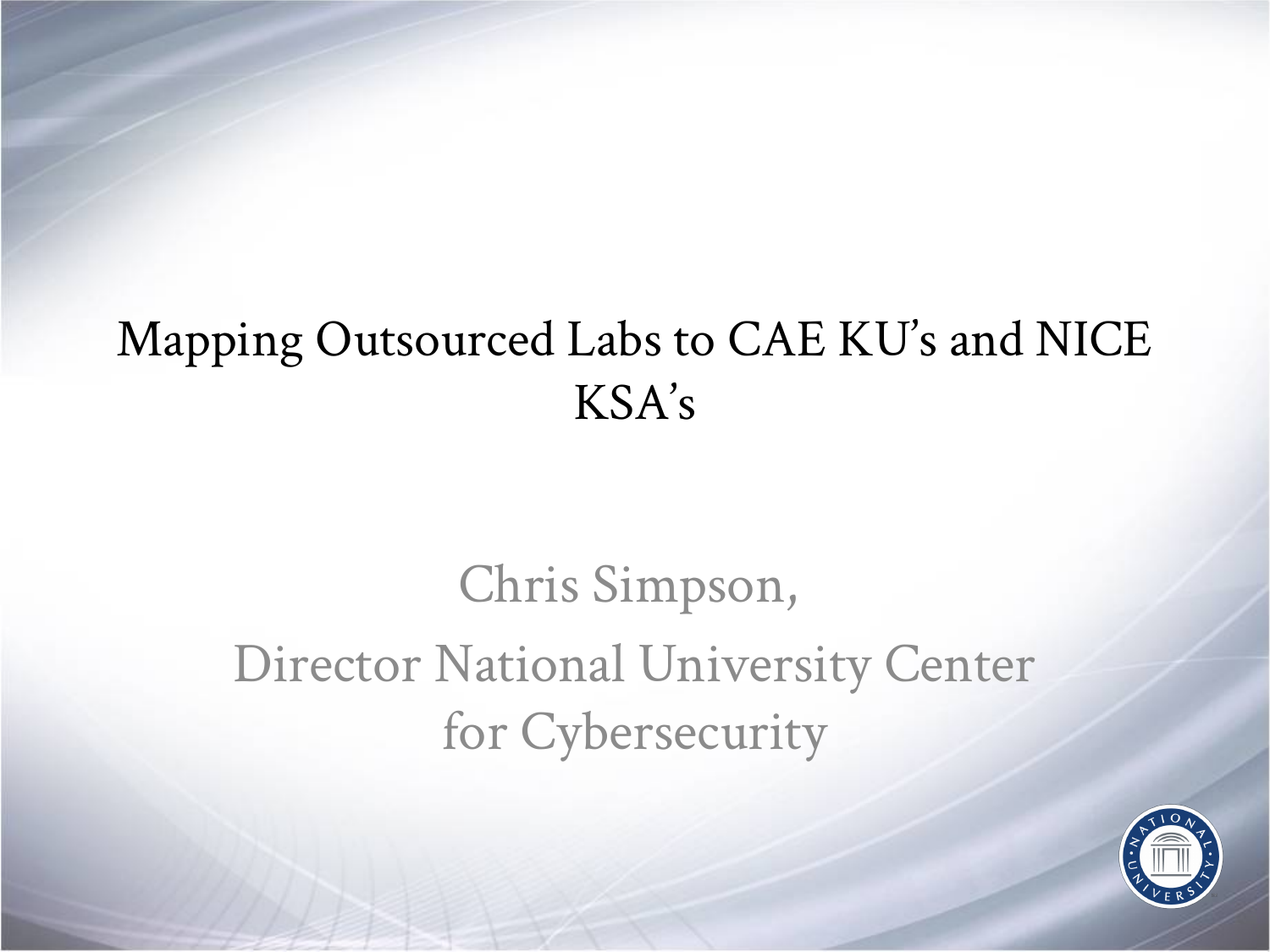

# Mapping Outsourced Labs to CAE KU’s and NICE KSA’s
Chris Simpson,
Director National University Center for Cybersecurity